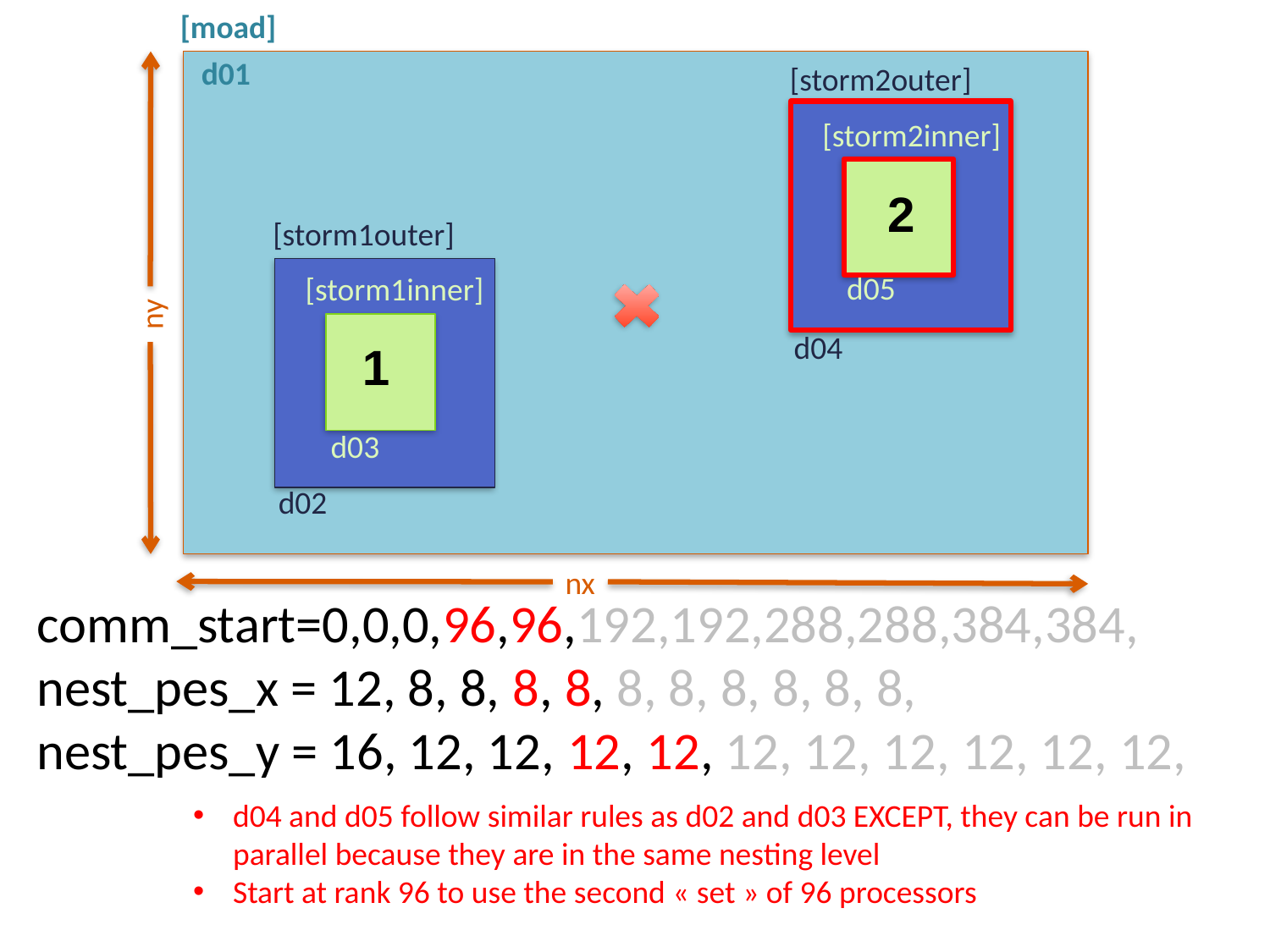

[moad]
d01

[storm2outer]

[storm2inner]

2
[storm1outer]

d05
[storm1inner]

ny

d04
1
d03
d02
nx
comm_start=0,0,0,96,96,192,192,288,288,384,384,
nest_pes_x = 12, 8, 8, 8, 8, 8, 8, 8, 8, 8, 8,
nest_pes_y = 16, 12, 12, 12, 12, 12, 12, 12, 12, 12, 12,
d04 and d05 follow similar rules as d02 and d03 EXCEPT, they can be run in parallel because they are in the same nesting level
Start at rank 96 to use the second « set » of 96 processors